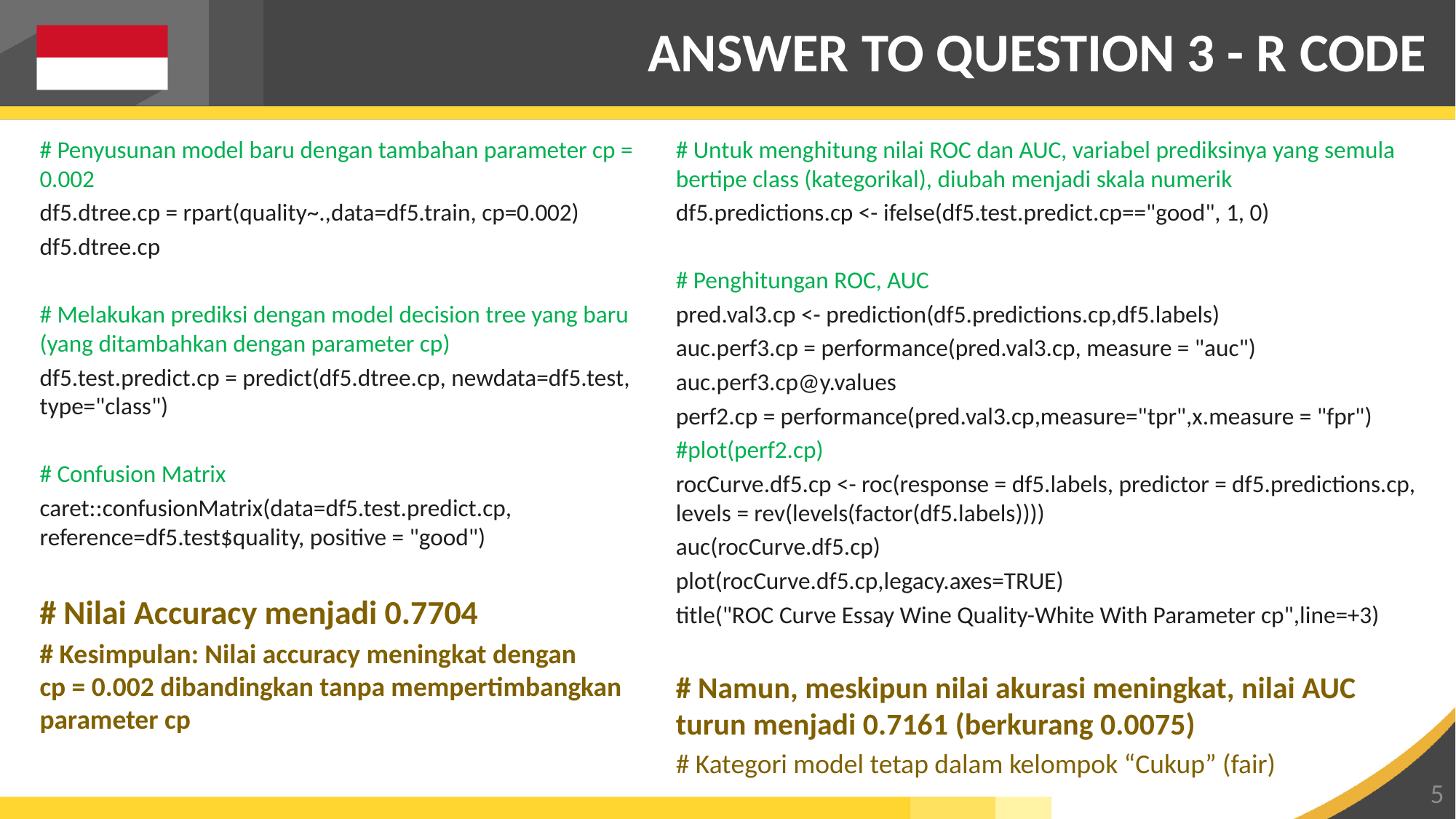

# ANSWER TO QUESTION 3 - R CODE
# Penyusunan model baru dengan tambahan parameter cp = 0.002
df5.dtree.cp = rpart(quality~.,data=df5.train, cp=0.002)
df5.dtree.cp

# Melakukan prediksi dengan model decision tree yang baru (yang ditambahkan dengan parameter cp)
df5.test.predict.cp = predict(df5.dtree.cp, newdata=df5.test, type="class")

# Confusion Matrix
caret::confusionMatrix(data=df5.test.predict.cp, reference=df5.test$quality, positive = "good")

# Nilai Accuracy menjadi 0.7704
# Kesimpulan: Nilai accuracy meningkat dengan cp = 0.002 dibandingkan tanpa mempertimbangkan parameter cp
# Untuk menghitung nilai ROC dan AUC, variabel prediksinya yang semula bertipe class (kategorikal), diubah menjadi skala numerik
df5.predictions.cp <- ifelse(df5.test.predict.cp=="good", 1, 0)

# Penghitungan ROC, AUC
pred.val3.cp <- prediction(df5.predictions.cp,df5.labels)
auc.perf3.cp = performance(pred.val3.cp, measure = "auc")
auc.perf3.cp@y.values
perf2.cp = performance(pred.val3.cp,measure="tpr",x.measure = "fpr")
#plot(perf2.cp)
rocCurve.df5.cp <- roc(response = df5.labels, predictor = df5.predictions.cp, levels = rev(levels(factor(df5.labels))))
auc(rocCurve.df5.cp)
plot(rocCurve.df5.cp,legacy.axes=TRUE)
title("ROC Curve Essay Wine Quality-White With Parameter cp",line=+3)

# Namun, meskipun nilai akurasi meningkat, nilai AUC turun menjadi 0.7161 (berkurang 0.0075)
# Kategori model tetap dalam kelompok “Cukup” (fair)
5